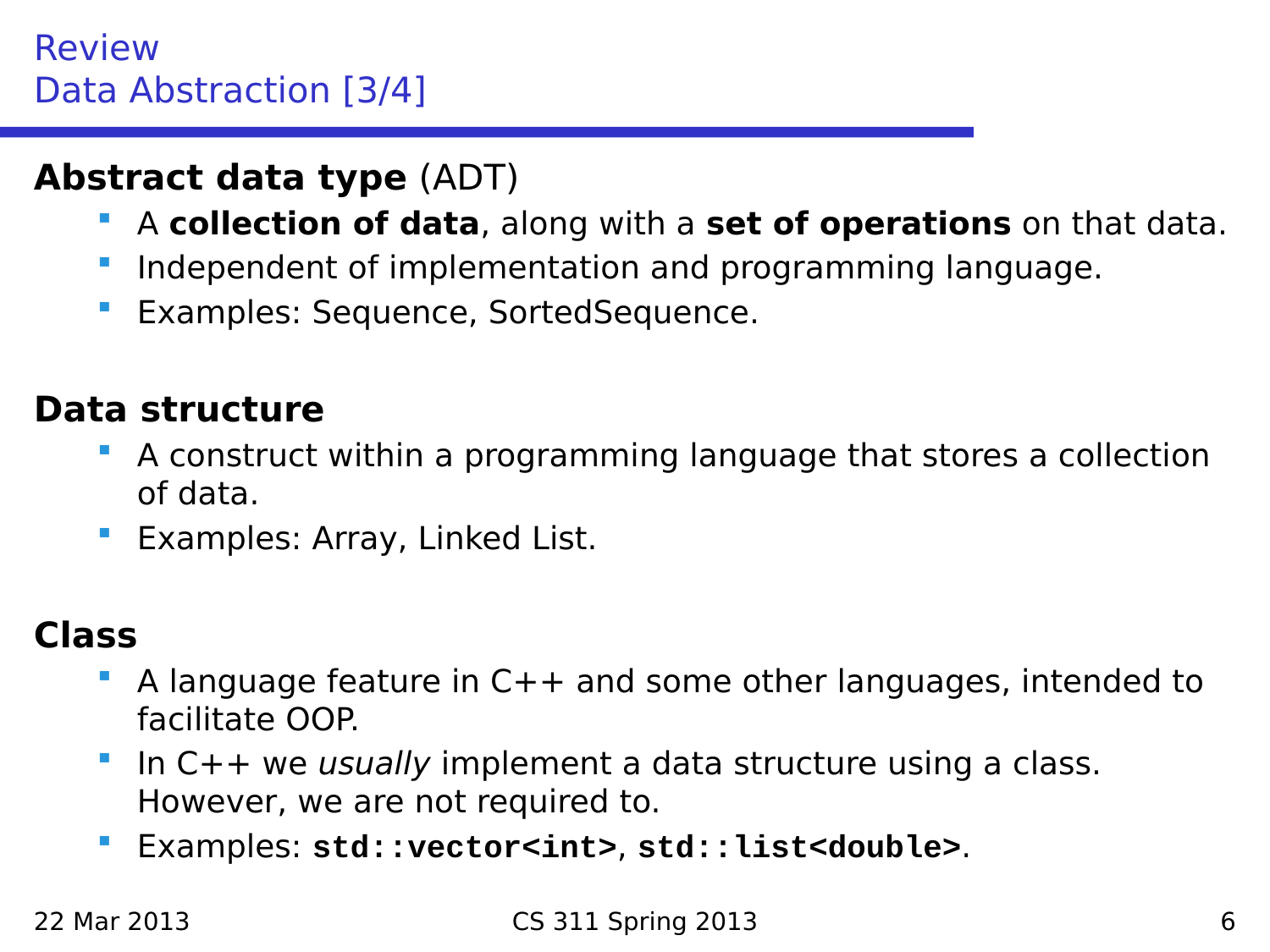

# Review Data Abstraction [3/4]
Abstract data type (ADT)
A collection of data, along with a set of operations on that data.
Independent of implementation and programming language.
Examples: Sequence, SortedSequence.

Data structure
A construct within a programming language that stores a collection of data.
Examples: Array, Linked List.

Class
A language feature in C++ and some other languages, intended to facilitate OOP.
In C++ we usually implement a data structure using a class. However, we are not required to.
Examples: std::vector<int>, std::list<double>.
22 Mar 2013
CS 311 Spring 2013
6